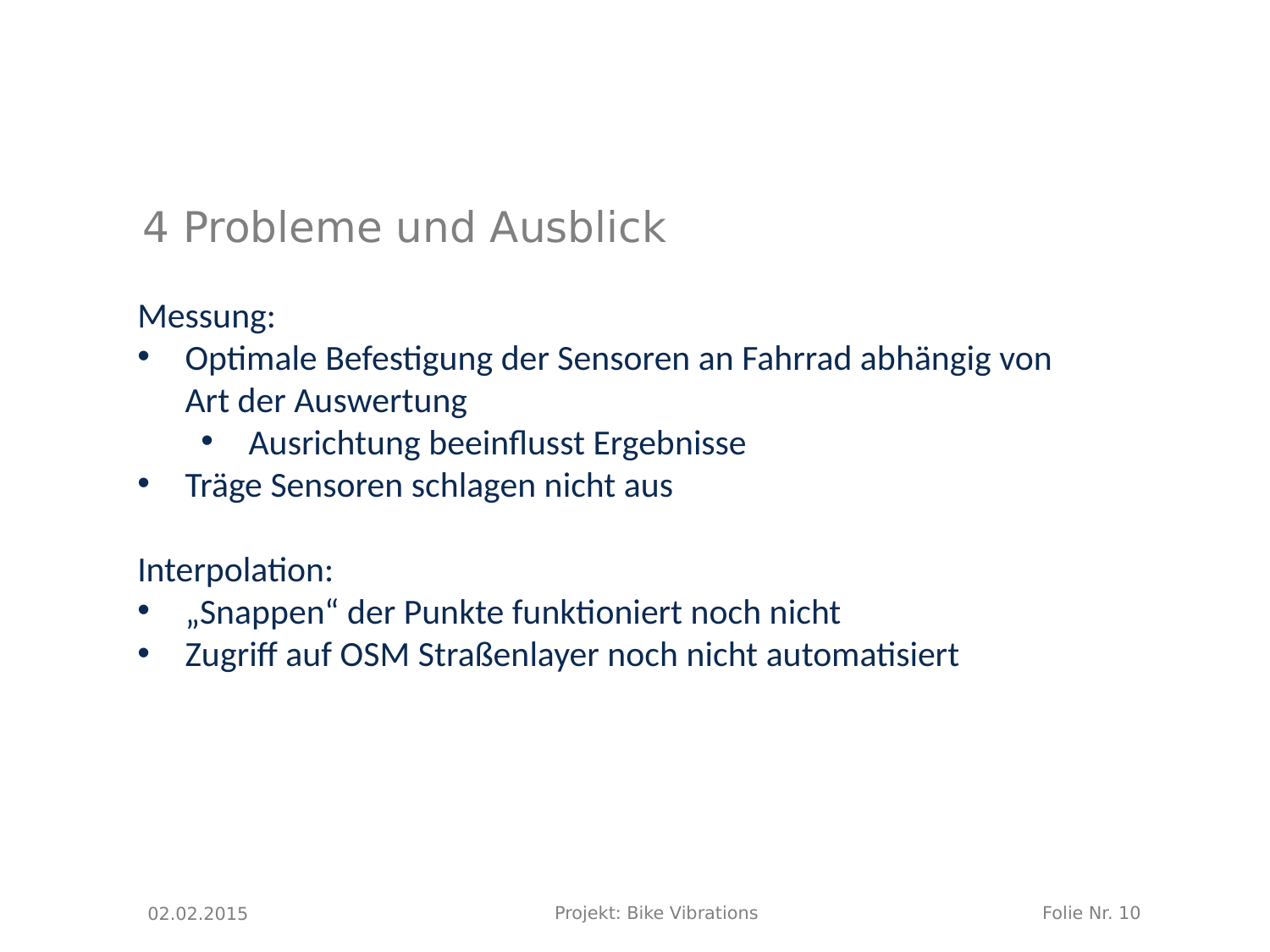

# 4 Probleme und Ausblick
Messung:
Optimale Befestigung der Sensoren an Fahrrad abhängig von Art der Auswertung
Ausrichtung beeinflusst Ergebnisse
Träge Sensoren schlagen nicht aus

Interpolation:
„Snappen“ der Punkte funktioniert noch nicht
Zugriff auf OSM Straßenlayer noch nicht automatisiert

02.02.2015